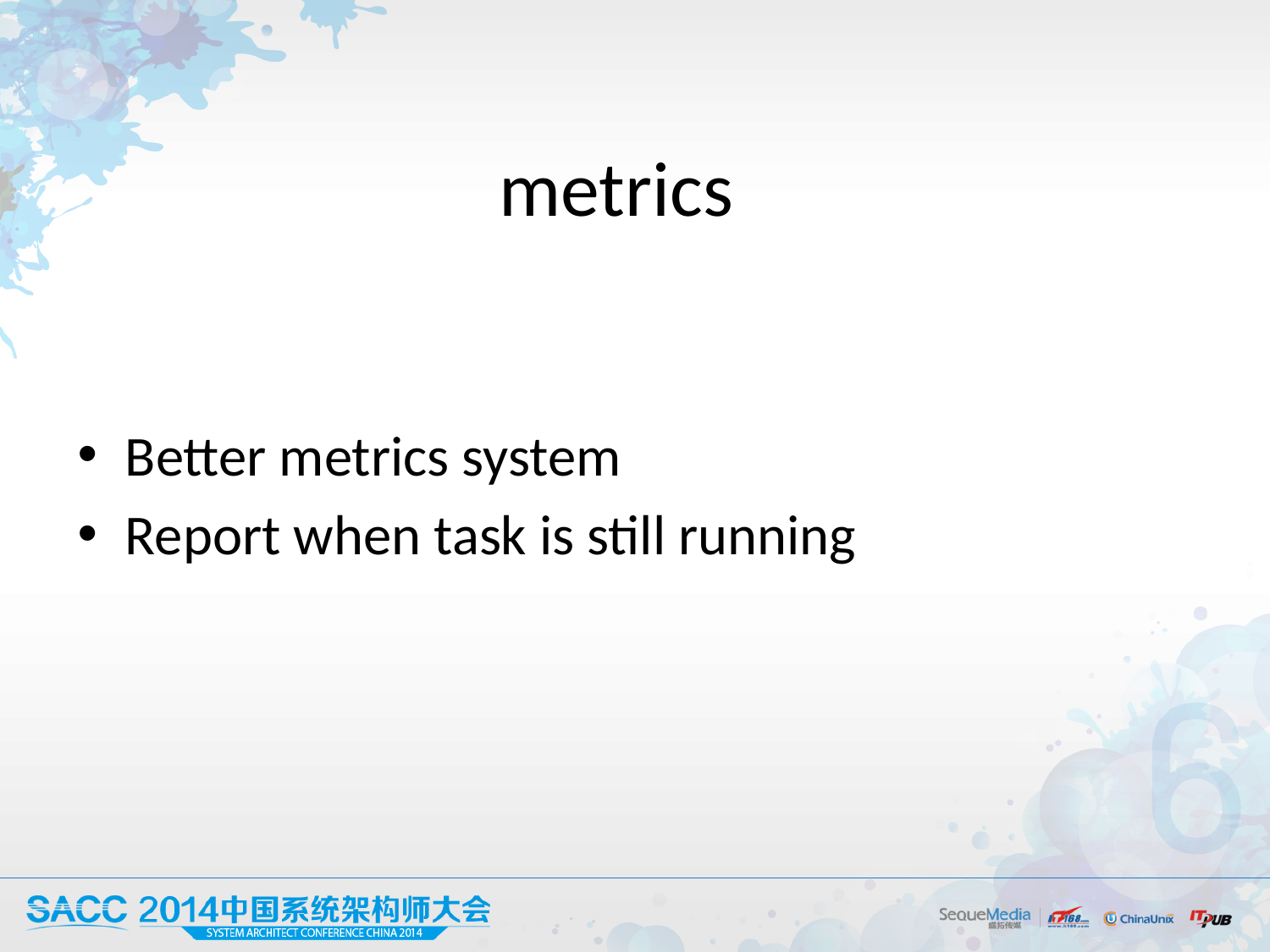

# metrics

Better metrics system
Report when task is still running